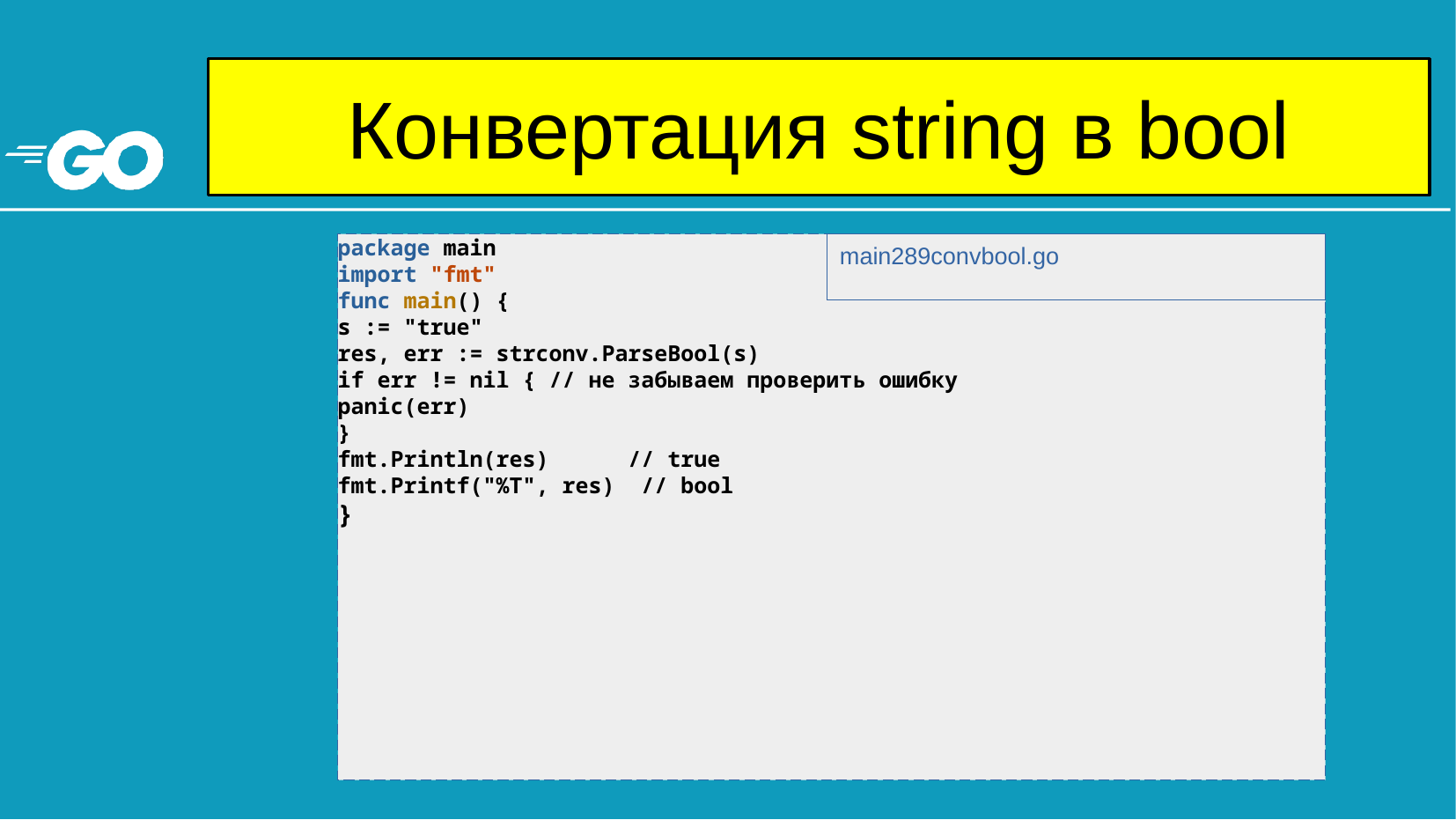

# Конвертация string в bool
package main
import "fmt"
func main() {
s := "true"
res, err := strconv.ParseBool(s)
if err != nil { // не забываем проверить ошибку
panic(err)
}
fmt.Println(res)      // true
fmt.Printf("%T", res)  // bool
}
main289convbool.go